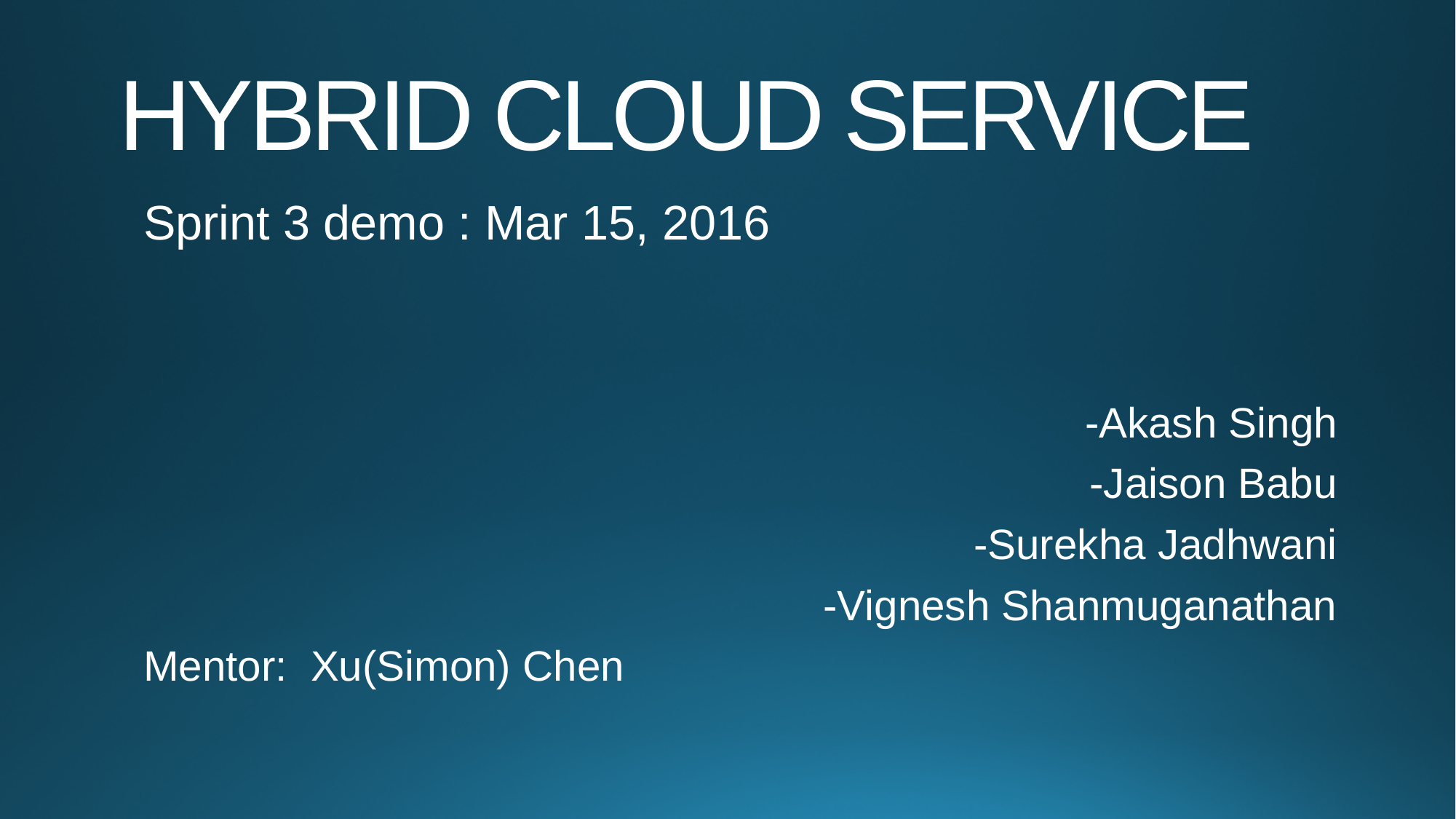

# HYBRID CLOUD SERVICE
Sprint 3 demo : Mar 15, 2016

-Akash Singh
-Jaison Babu
-Surekha Jadhwani
-Vignesh Shanmuganathan
Mentor:  Xu(Simon) Chen